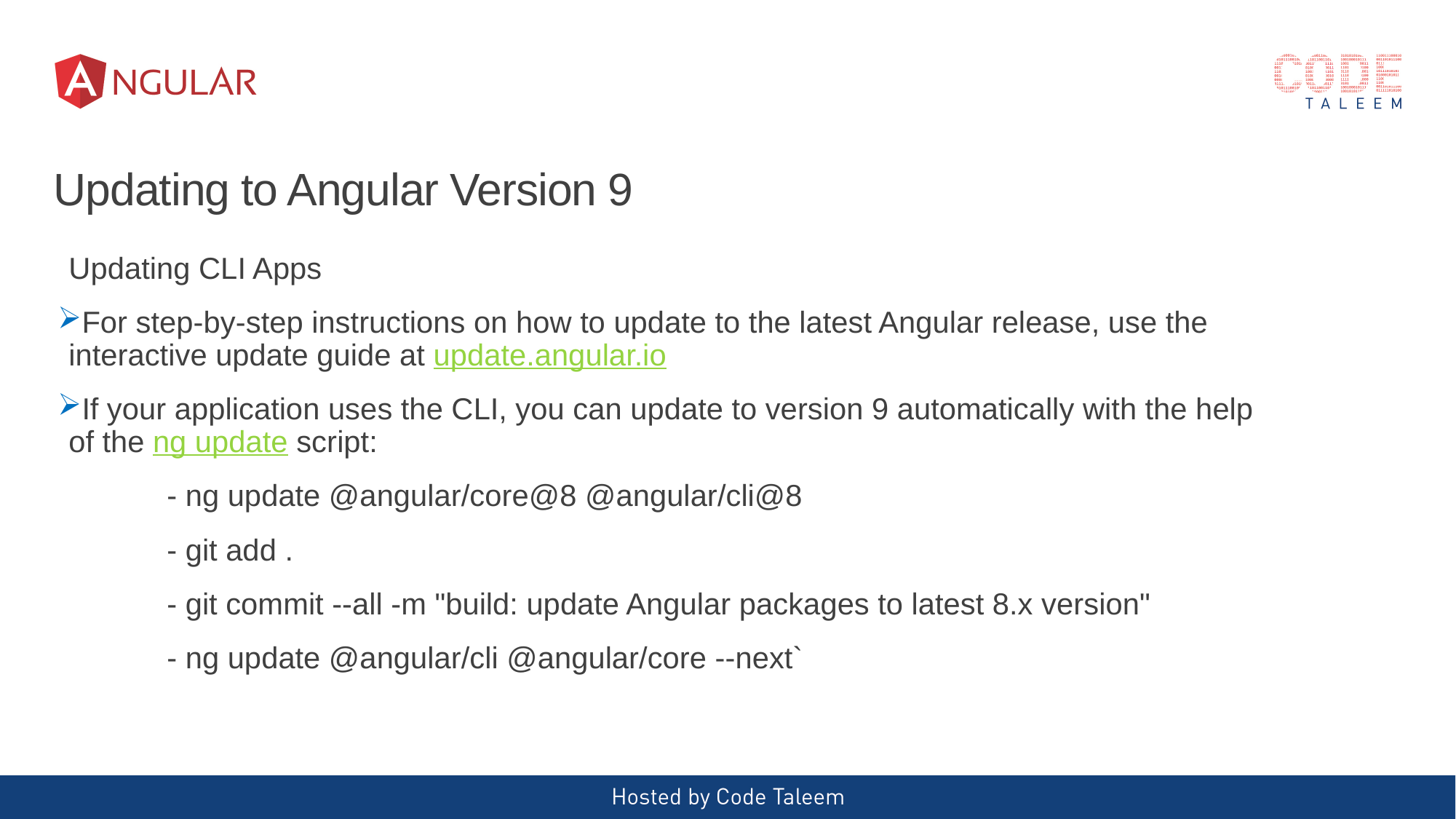

# Updating to Angular Version 9
Updating CLI Apps
For step-by-step instructions on how to update to the latest Angular release, use the interactive update guide at update.angular.io
If your application uses the CLI, you can update to version 9 automatically with the help of the ng update script:
	- ng update @angular/core@8 @angular/cli@8
	- git add .
	- git commit --all -m "build: update Angular packages to latest 8.x version"
	- ng update @angular/cli @angular/core --next`
NBCU Internal